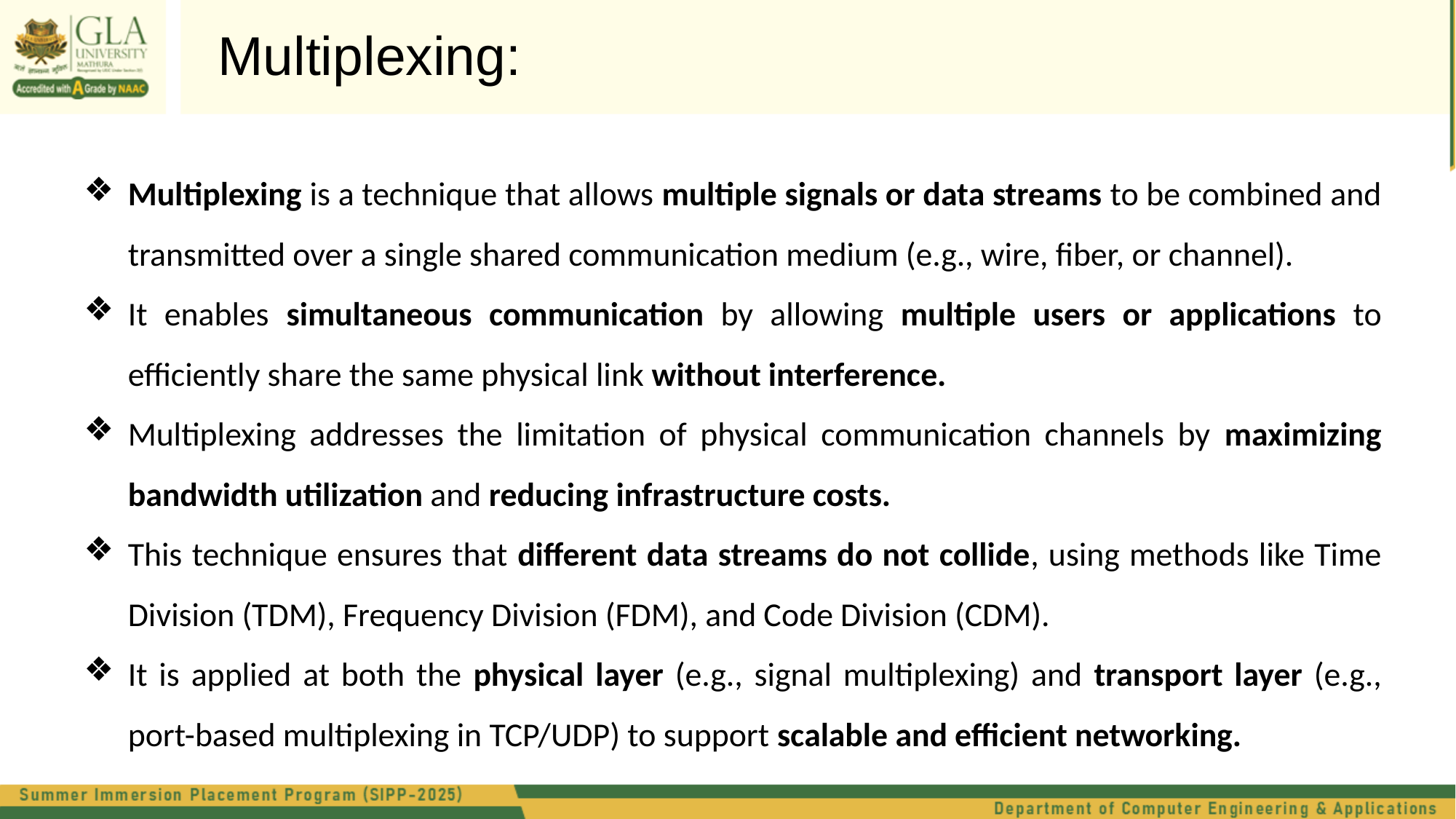

Multiplexing:
Multiplexing is a technique that allows multiple signals or data streams to be combined and transmitted over a single shared communication medium (e.g., wire, fiber, or channel).
It enables simultaneous communication by allowing multiple users or applications to efficiently share the same physical link without interference.
Multiplexing addresses the limitation of physical communication channels by maximizing bandwidth utilization and reducing infrastructure costs.
This technique ensures that different data streams do not collide, using methods like Time Division (TDM), Frequency Division (FDM), and Code Division (CDM).
It is applied at both the physical layer (e.g., signal multiplexing) and transport layer (e.g., port-based multiplexing in TCP/UDP) to support scalable and efficient networking.